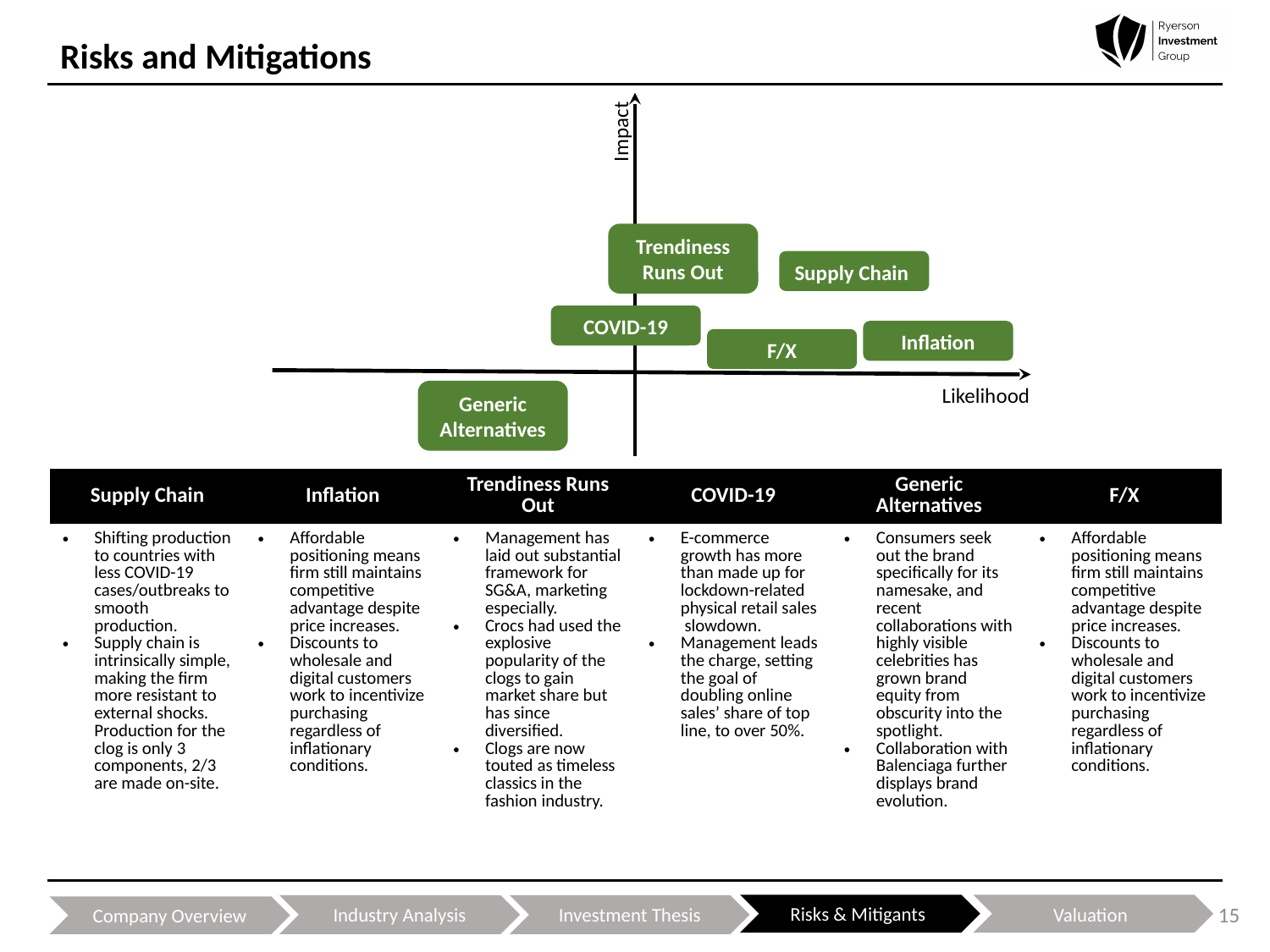

# Risks and Mitigations
Impact
Trendiness Runs Out
Supply Chain
COVID-19
Inflation
F/X
Likelihood

Generic Alternatives
| Supply Chain | Inflation | Trendiness Runs Out | COVID-19 | Generic Alternatives | F/X |
| --- | --- | --- | --- | --- | --- |
| Shifting production to countries with less COVID-19 cases/outbreaks to smooth production. Supply chain is intrinsically simple, making the firm more resistant to external shocks. Production for the clog is only 3 components, 2/3 are made on-site. | Affordable positioning means firm still maintains competitive advantage despite price increases. Discounts to wholesale and digital customers work to incentivize purchasing regardless of inflationary conditions. | Management has laid out substantial framework for SG&A, marketing especially. Crocs had used the explosive popularity of the clogs to gain market share but has since diversified. Clogs are now touted as timeless classics in the fashion industry. | E-commerce growth has more than made up for lockdown-related physical retail sales slowdown. Management leads the charge, setting the goal of doubling online sales’ share of top line, to over 50%. | Consumers seek out the brand specifically for its namesake, and recent collaborations with highly visible celebrities has grown brand equity from obscurity into the spotlight. Collaboration with Balenciaga further displays brand evolution. | Affordable positioning means firm still maintains competitive advantage despite price increases. Discounts to wholesale and digital customers work to incentivize purchasing regardless of inflationary conditions. |
Risks & Mitigants
Valuation
Industry Analysis
Investment Thesis
15
Company Overview